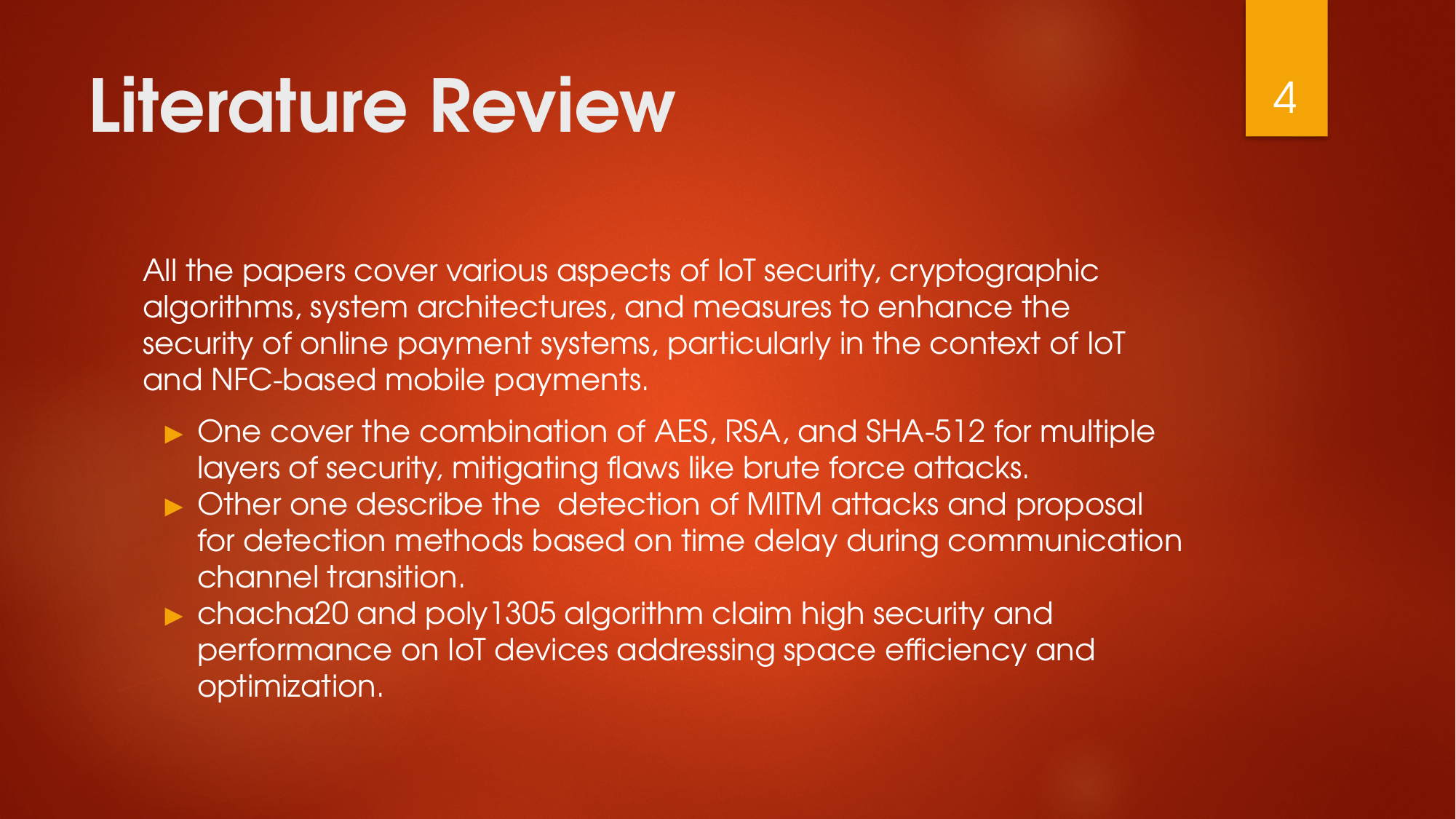

4
# Literature Review

All the papers cover various aspects of IoT security, cryptographic algorithms, system architectures, and measures to enhance the security of online payment systems, particularly in the context of IoT and NFC-based mobile payments.
One cover the combination of AES, RSA, and SHA-512 for multiple layers of security, mitigating flaws like brute force attacks.
Other one describe the  detection of MITM attacks and proposal for detection methods based on time delay during communication channel transition.
chacha20 and poly1305 algorithm claim high security and performance on IoT devices addressing space efficiency and optimization.